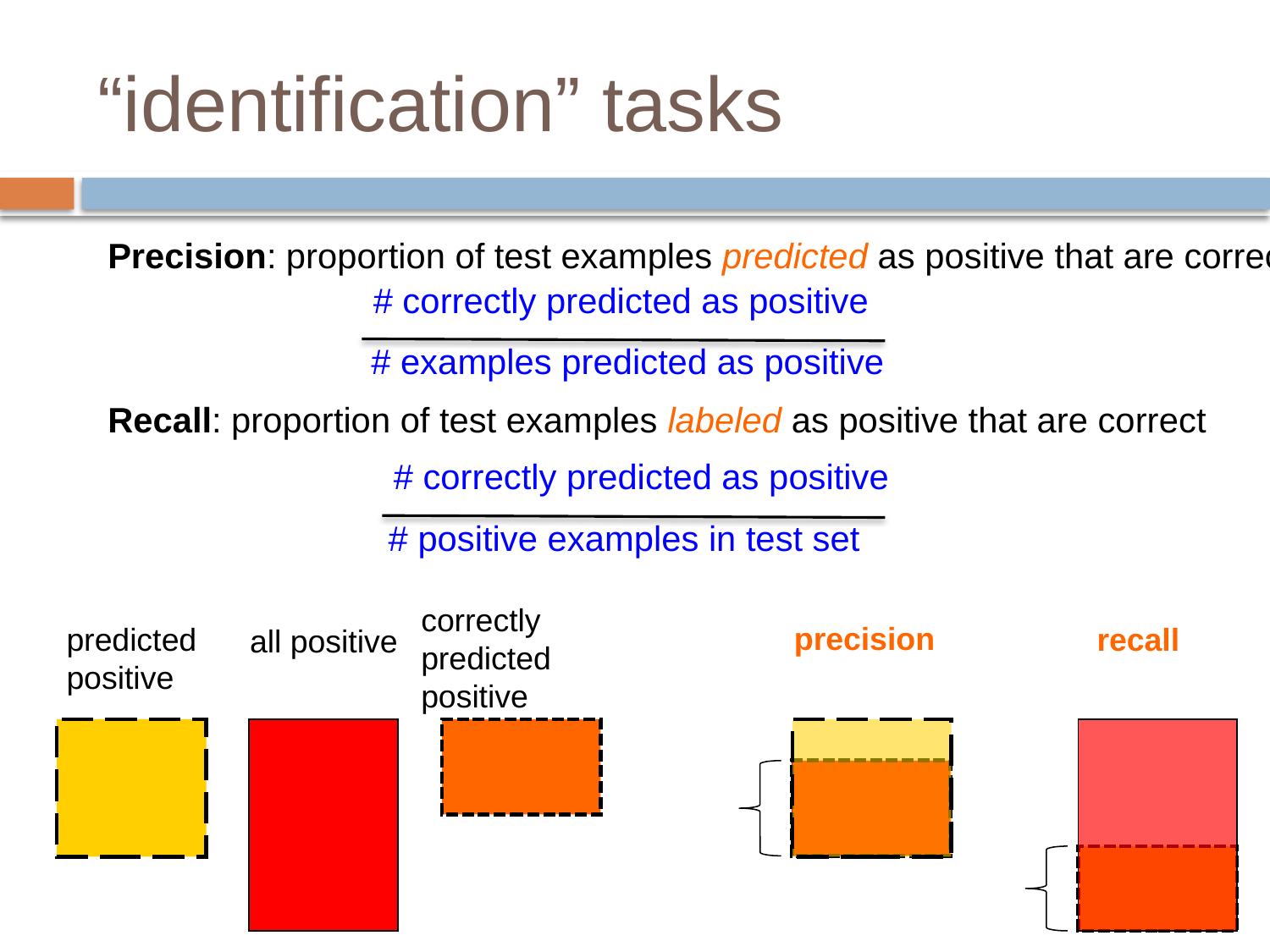

# “identification” tasks
Precision: proportion of test examples predicted as positive that are correct

Recall: proportion of test examples labeled as positive that are correct
# correctly predicted as positive
# examples predicted as positive
# correctly predicted as positive
# positive examples in test set
correctly predicted positive
precision
predicted
positive
recall
all positive